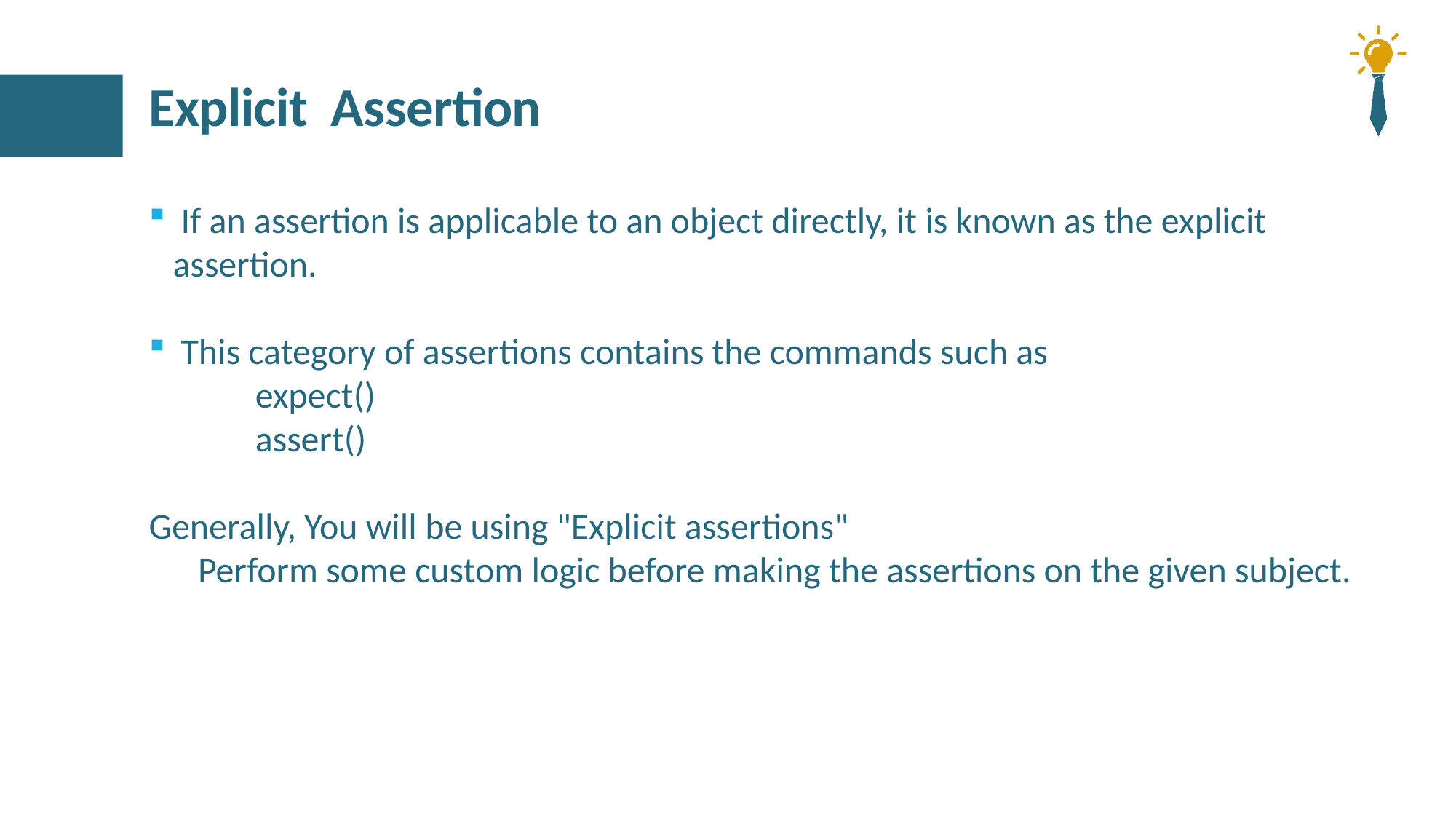

# Explicit  Assertion
 If an assertion is applicable to an object directly, it is known as the explicit assertion.

 This category of assertions contains the commands such as
             expect()
             assert()

Generally, You will be using "Explicit assertions"
      Perform some custom logic before making the assertions on the given subject.